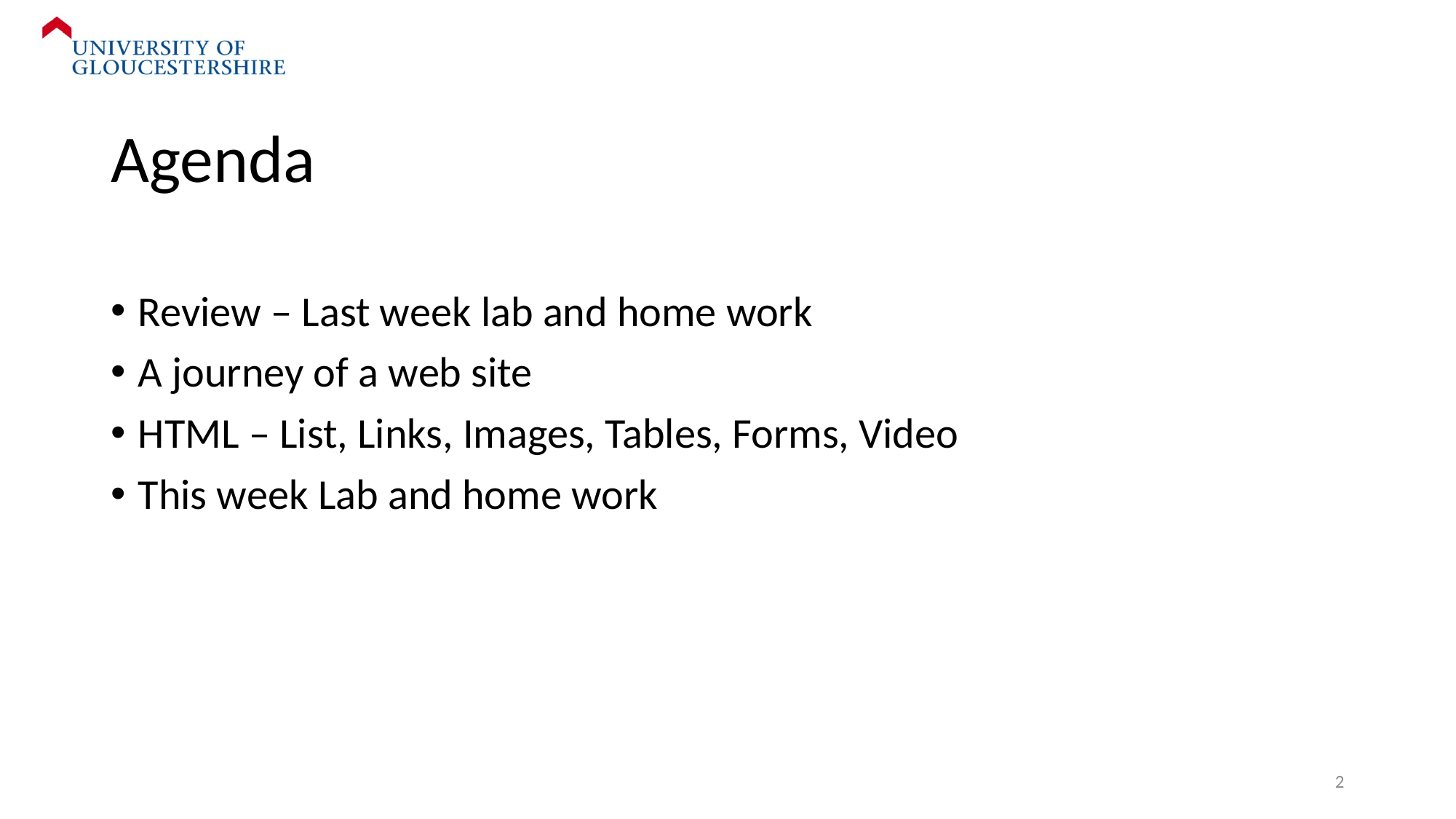

Agenda

Review – Last week lab and home work
A journey of a web site
HTML – List, Links, Images, Tables, Forms, Video
This week Lab and home work
2